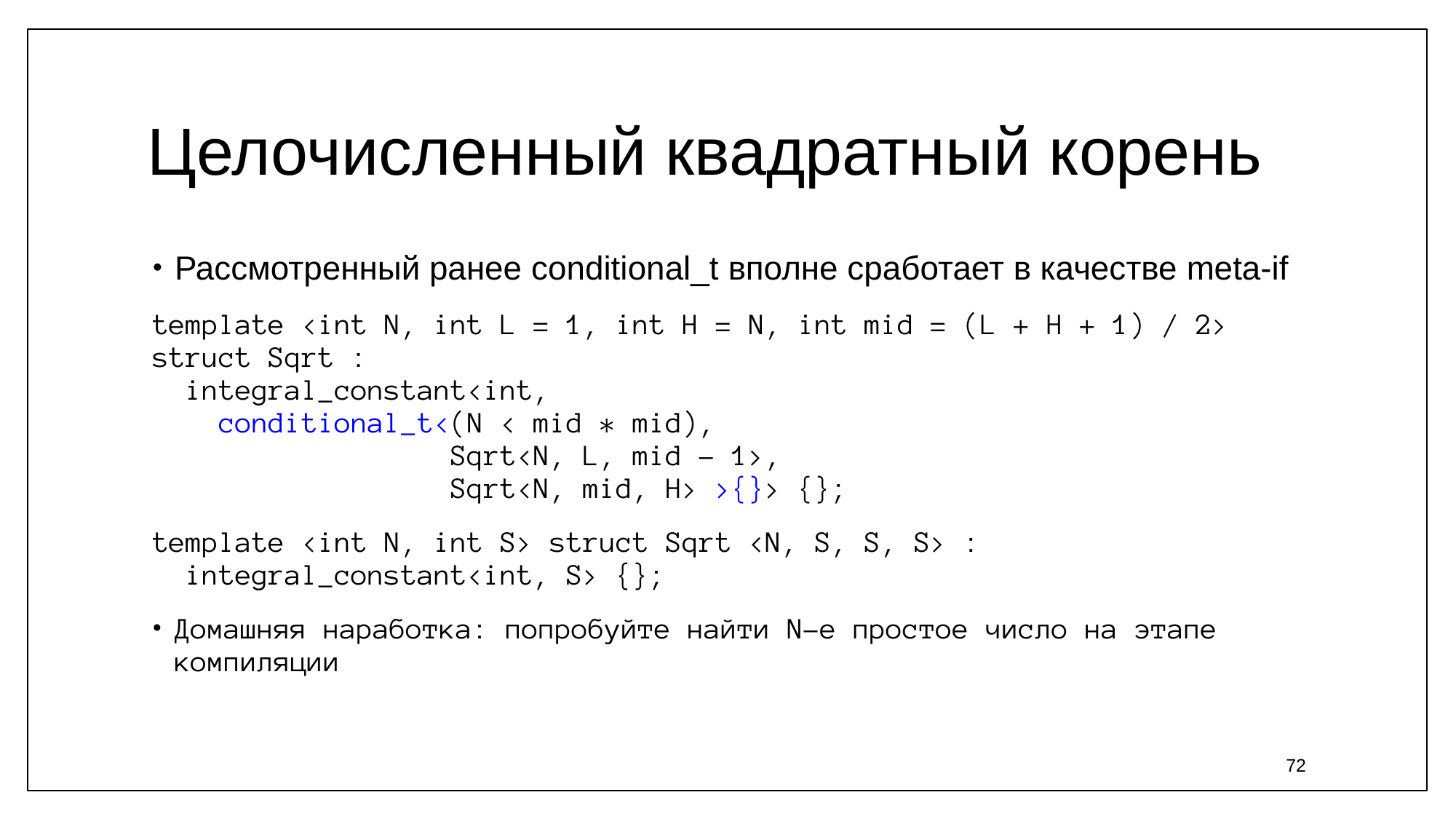

# Целочисленный квадратный корень
Рассмотренный ранее conditional_t вполне сработает в качестве meta-if
template <int N, int L = 1, int H = N, int mid = (L + H + 1) / 2>
struct Sqrt :
  integral_constant<int,
    conditional_t<(N < mid * mid),
                  Sqrt<N, L, mid - 1>,
                  Sqrt<N, mid, H> >{}> {};
template <int N, int S> struct Sqrt <N, S, S, S> :
  integral_constant<int, S> {};
Домашняя наработка: попробуйте найти N-е простое число на этапе компиляции
72